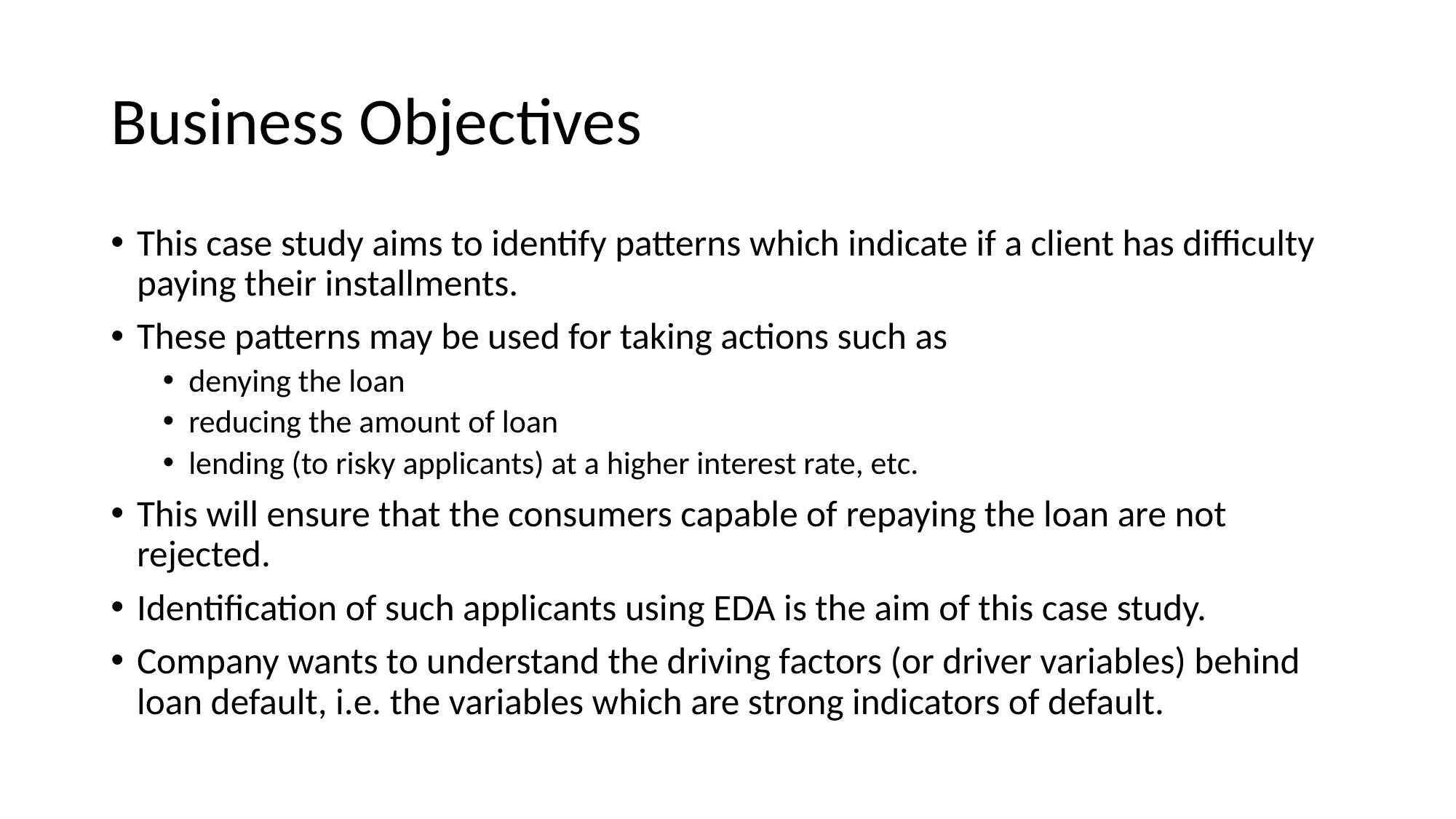

# Business Objectives
This case study aims to identify patterns which indicate if a client has difficulty paying their installments.
These patterns may be used for taking actions such as
denying the loan
reducing the amount of loan
lending (to risky applicants) at a higher interest rate, etc.
This will ensure that the consumers capable of repaying the loan are not rejected.
Identification of such applicants using EDA is the aim of this case study.
Company wants to understand the driving factors (or driver variables) behind loan default, i.e. the variables which are strong indicators of default.